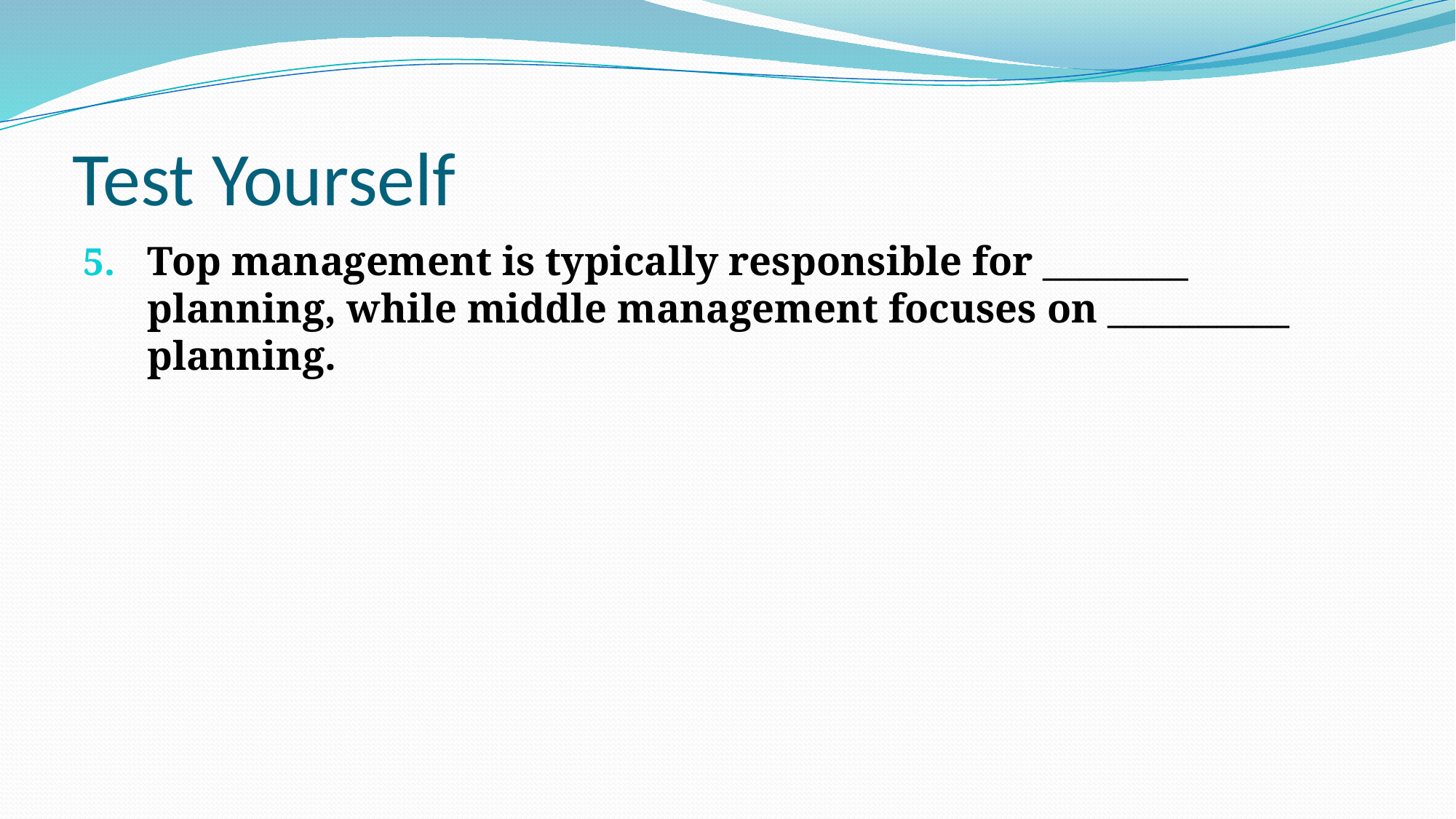

# Test Yourself
Top management is typically responsible for ________ planning, while middle management focuses on __________ planning.